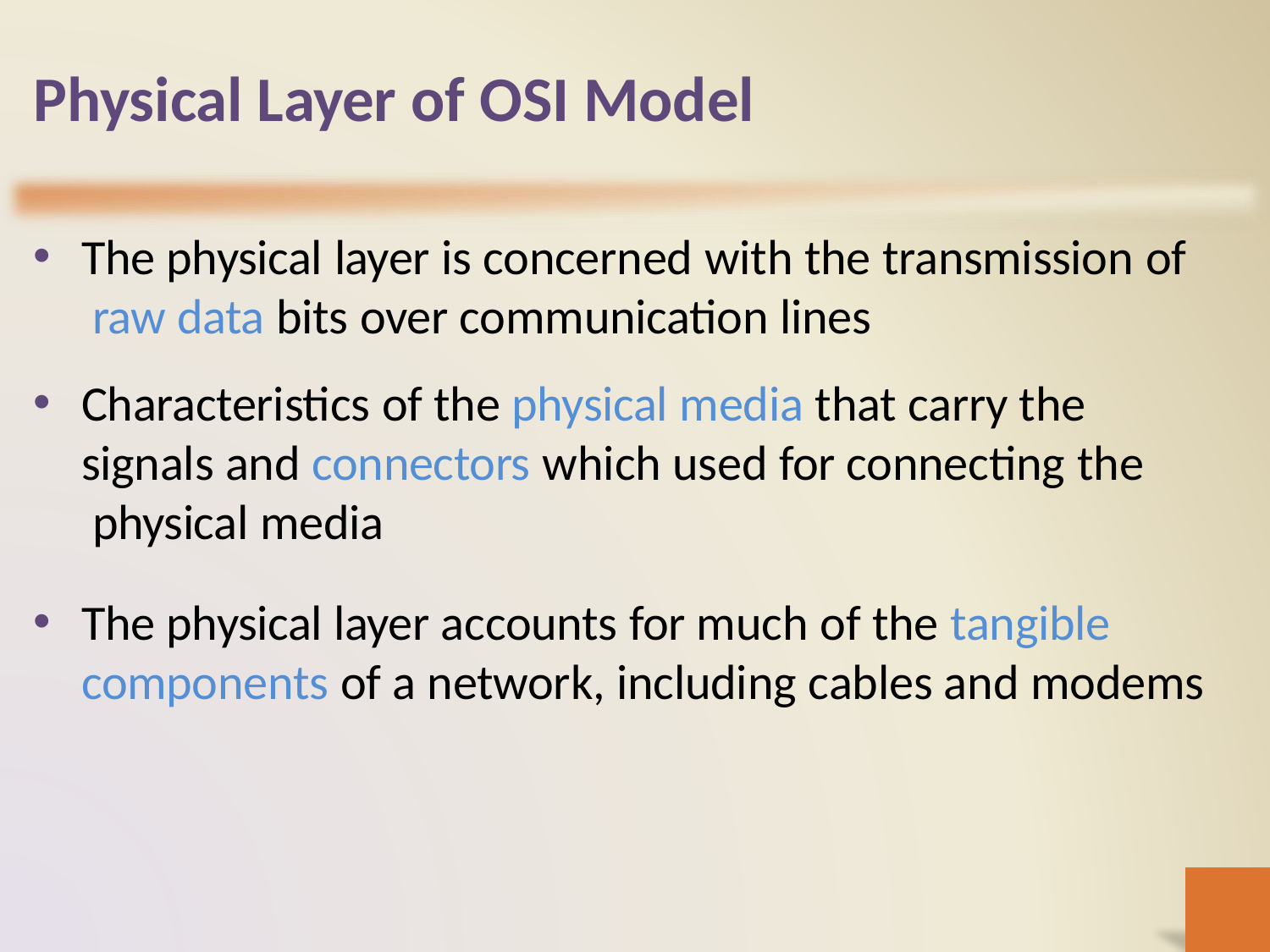

# Physical Layer of OSI Model
The physical layer is concerned with the transmission of  raw data bits over communication lines
Characteristics of the physical media that carry the  signals and connectors which used for connecting the  physical media
The physical layer accounts for much of the tangible  components of a network, including cables and modems